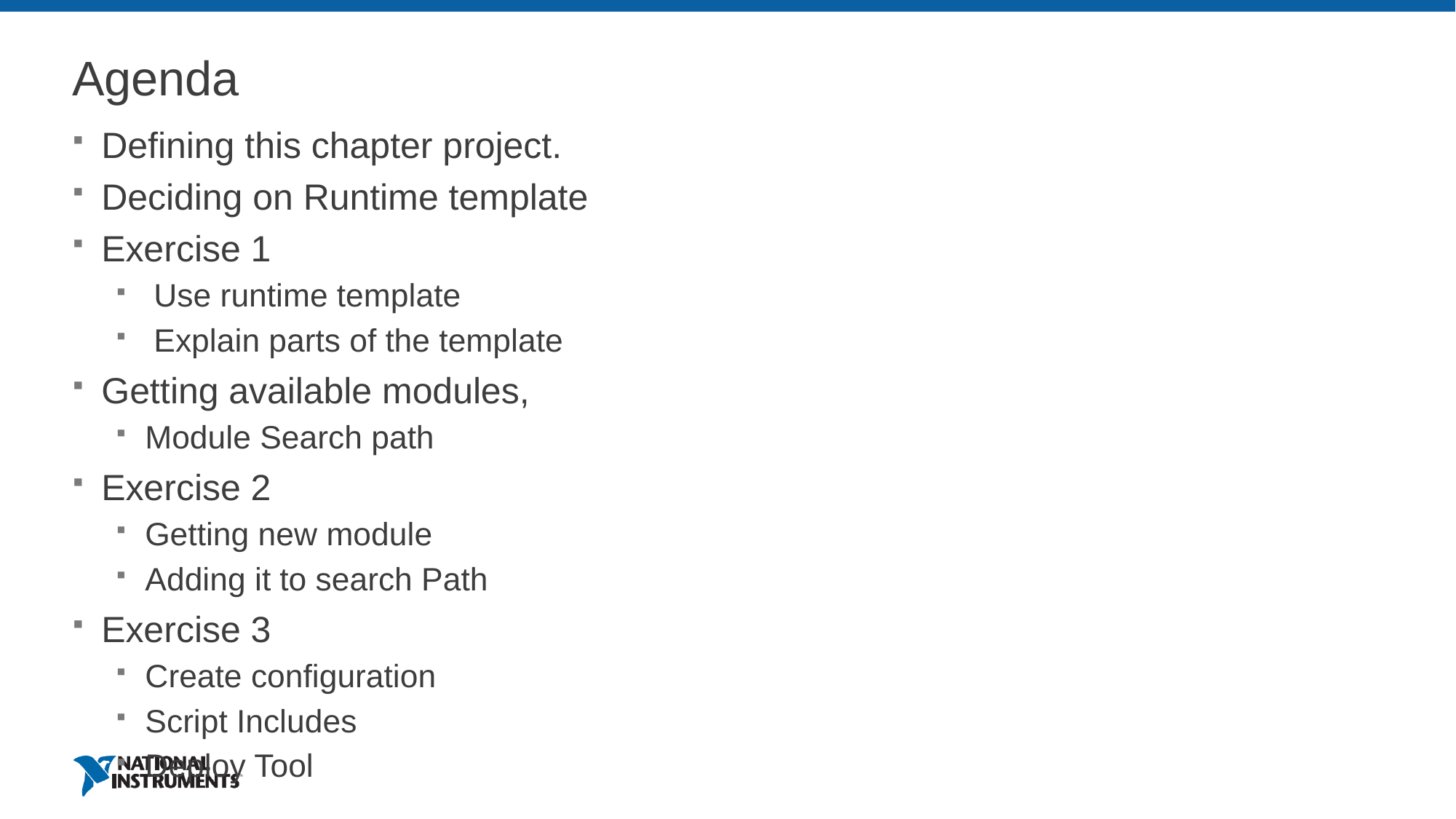

# Agenda
Defining this chapter project.
Deciding on Runtime template
Exercise 1
 Use runtime template
 Explain parts of the template
Getting available modules,
Module Search path
Exercise 2
Getting new module
Adding it to search Path
Exercise 3
Create configuration
Script Includes
Deploy Tool